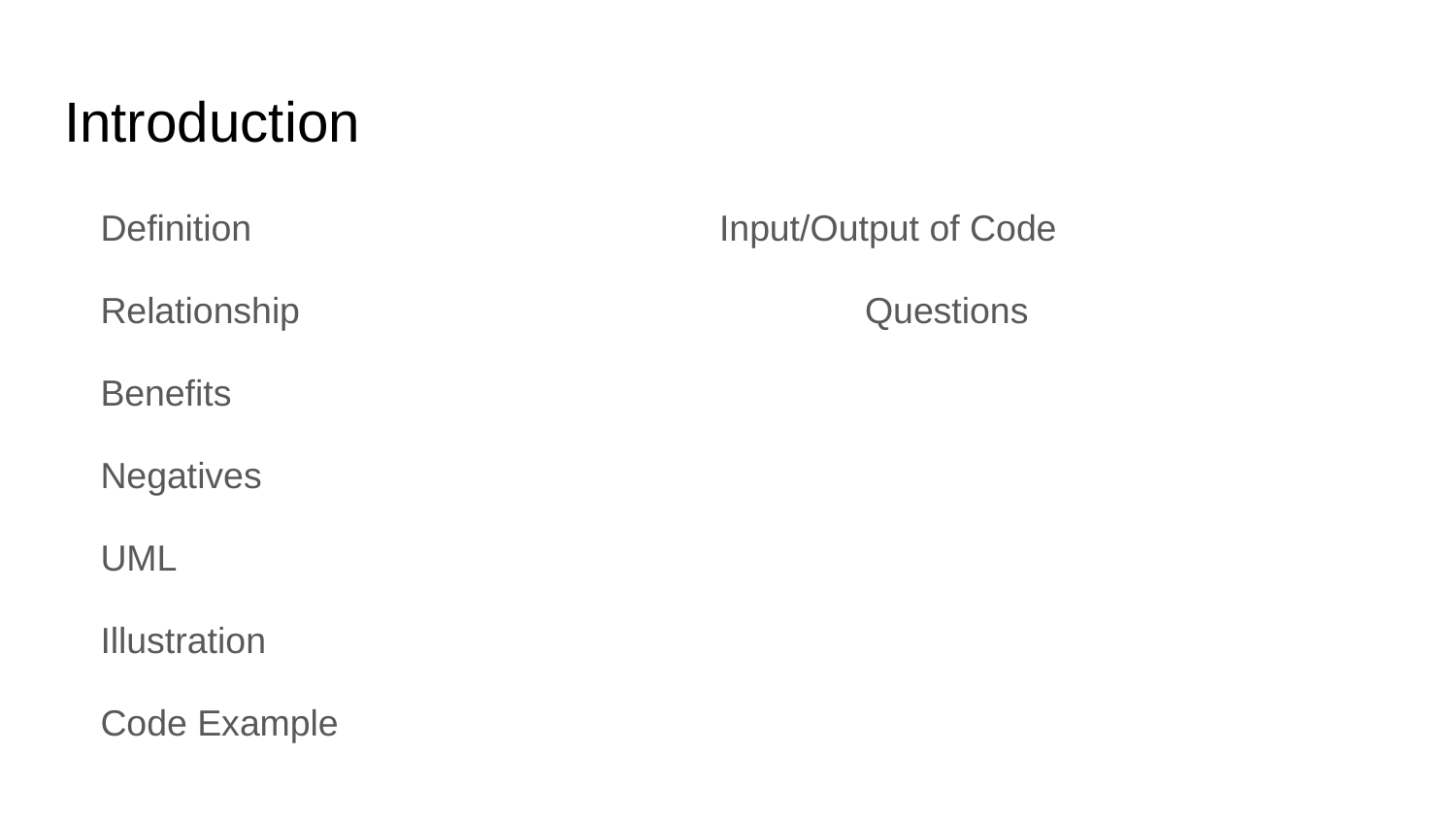

# Introduction
Definition				Input/Output of Code
Relationship				Questions
Benefits
Negatives
UML
Illustration
Code Example